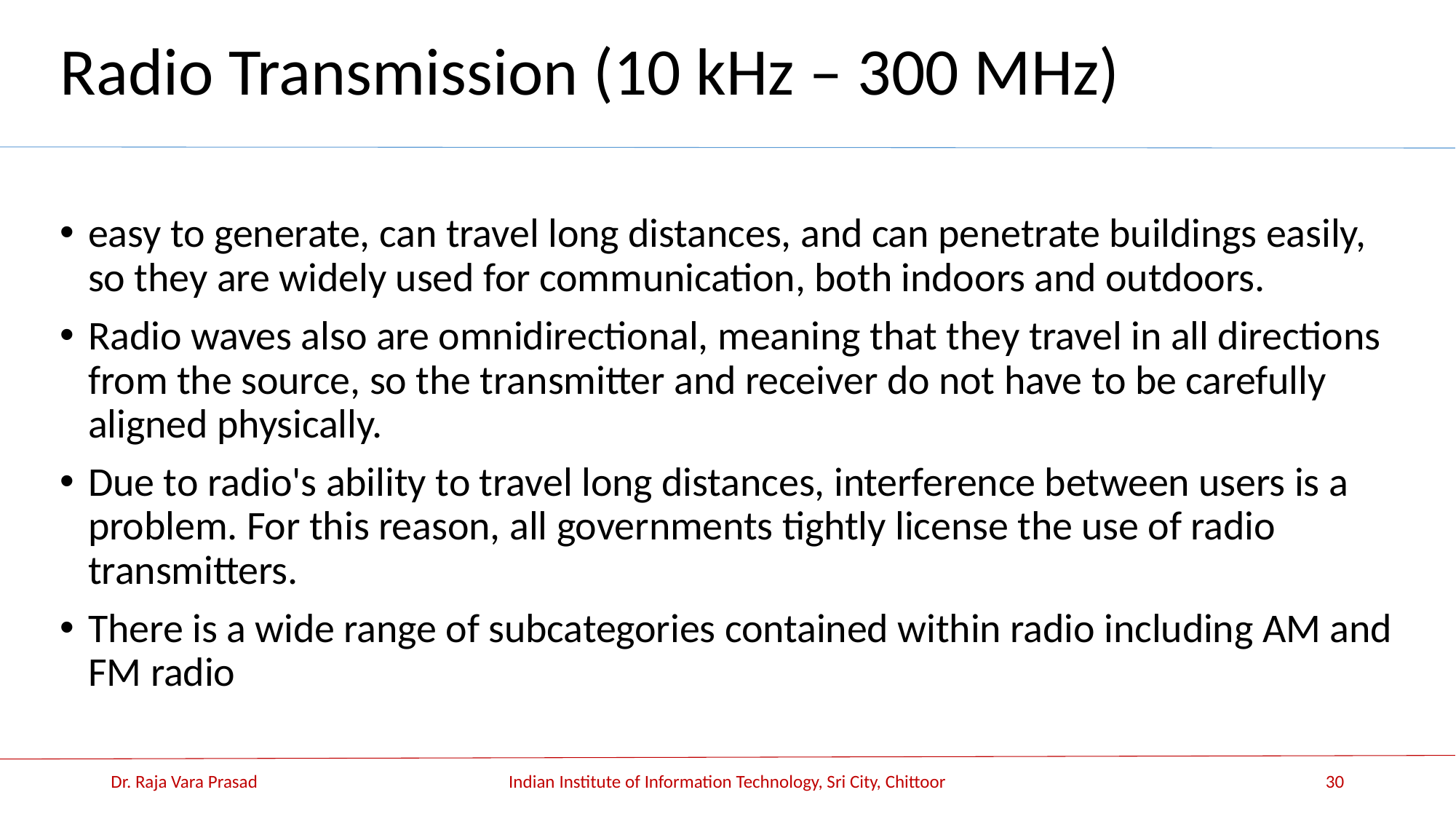

# Radio Transmission (10 kHz – 300 MHz)
easy to generate, can travel long distances, and can penetrate buildings easily, so they are widely used for communication, both indoors and outdoors.
Radio waves also are omnidirectional, meaning that they travel in all directions from the source, so the transmitter and receiver do not have to be carefully aligned physically.
Due to radio's ability to travel long distances, interference between users is a problem. For this reason, all governments tightly license the use of radio transmitters.
There is a wide range of subcategories contained within radio including AM and FM radio

Dr. Raja Vara Prasad
Indian Institute of Information Technology, Sri City, Chittoor
30